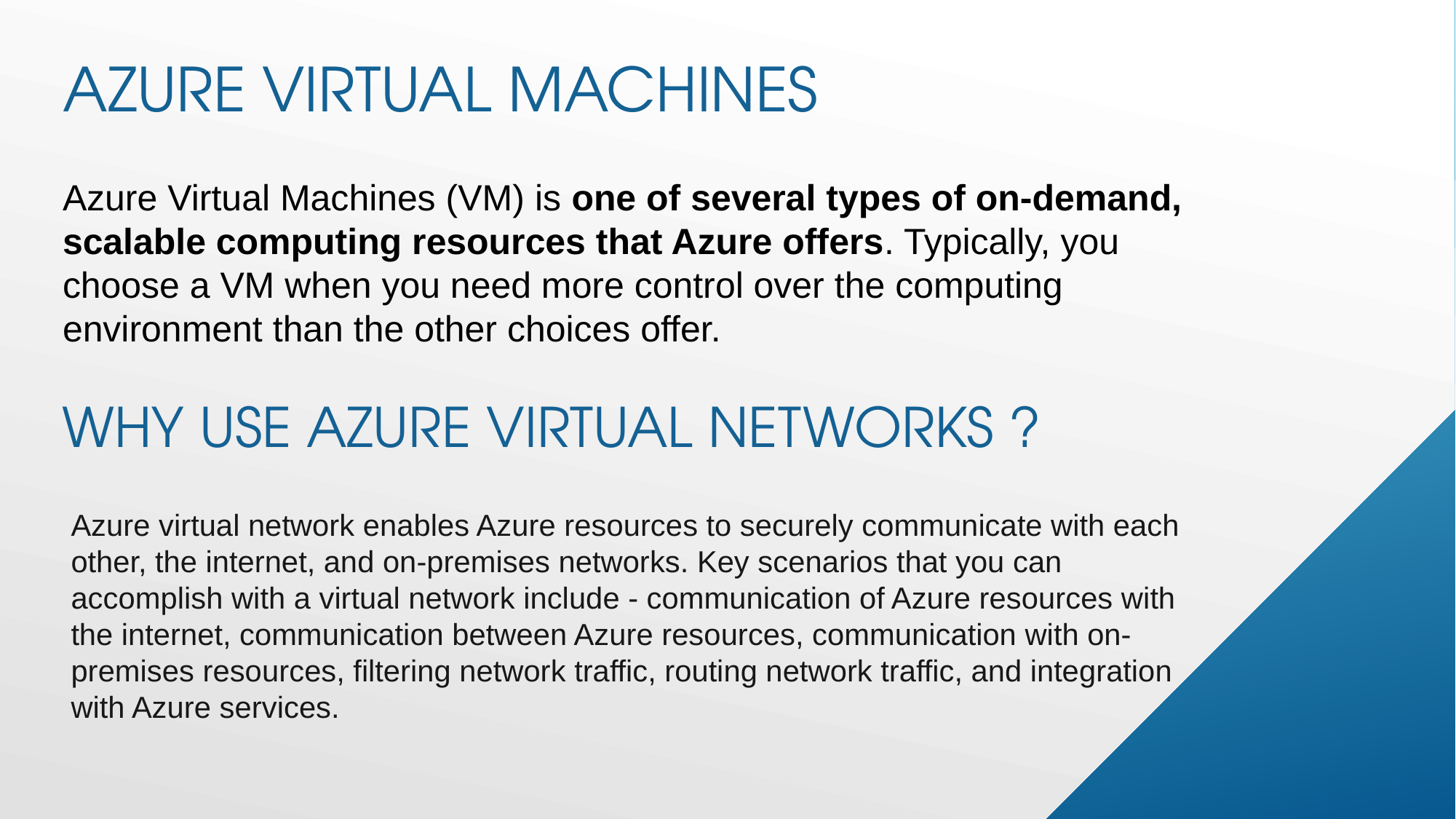

# Azure virtual machines

Azure Virtual Machines (VM) is one of several types of on-demand, scalable computing resources that Azure offers. Typically, you choose a VM when you need more control over the computing environment than the other choices offer.
Why use Azure virtual networks ?
Azure virtual network enables Azure resources to securely communicate with each other, the internet, and on-premises networks. Key scenarios that you can accomplish with a virtual network include - communication of Azure resources with the internet, communication between Azure resources, communication with on-premises resources, filtering network traffic, routing network traffic, and integration with Azure services.